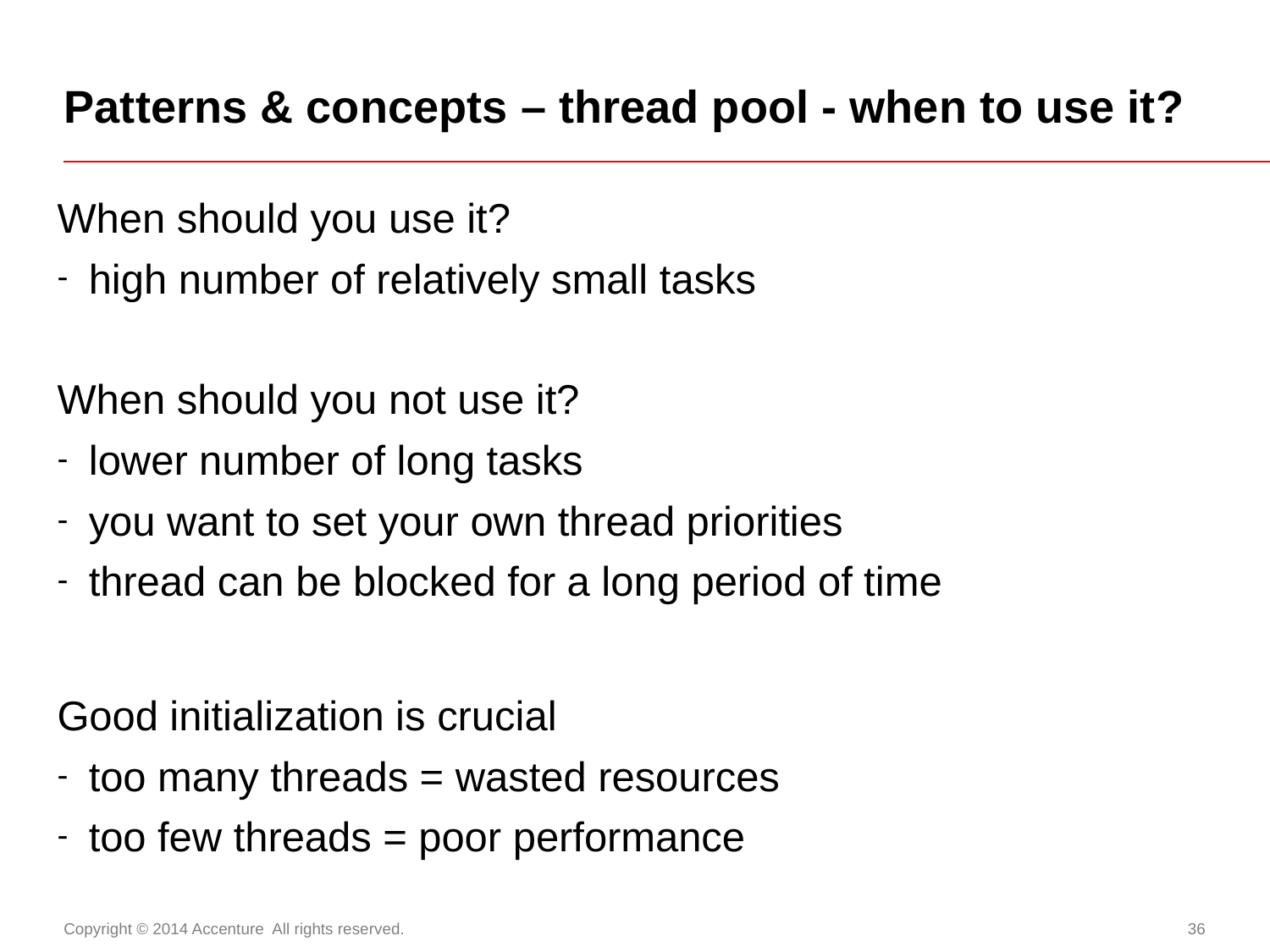

# Patterns & concepts – thread pool - when to use it?
When should you use it?
high number of relatively small tasks

When should you not use it?
lower number of long tasks
you want to set your own thread priorities
thread can be blocked for a long period of time

Good initialization is crucial
too many threads = wasted resources
too few threads = poor performance